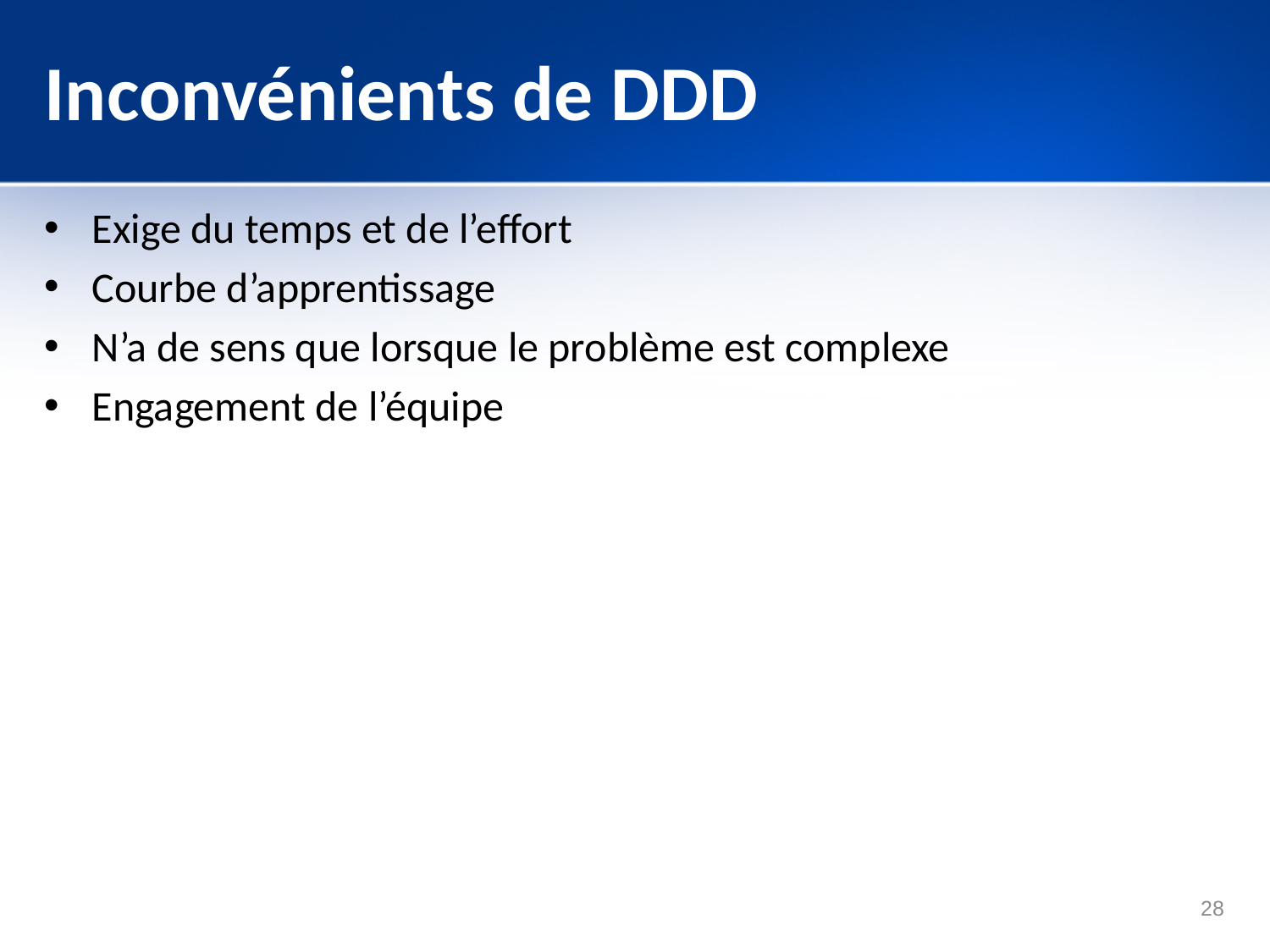

# Inconvénients de DDD
Exige du temps et de l’effort
Courbe d’apprentissage
N’a de sens que lorsque le problème est complexe
Engagement de l’équipe
28